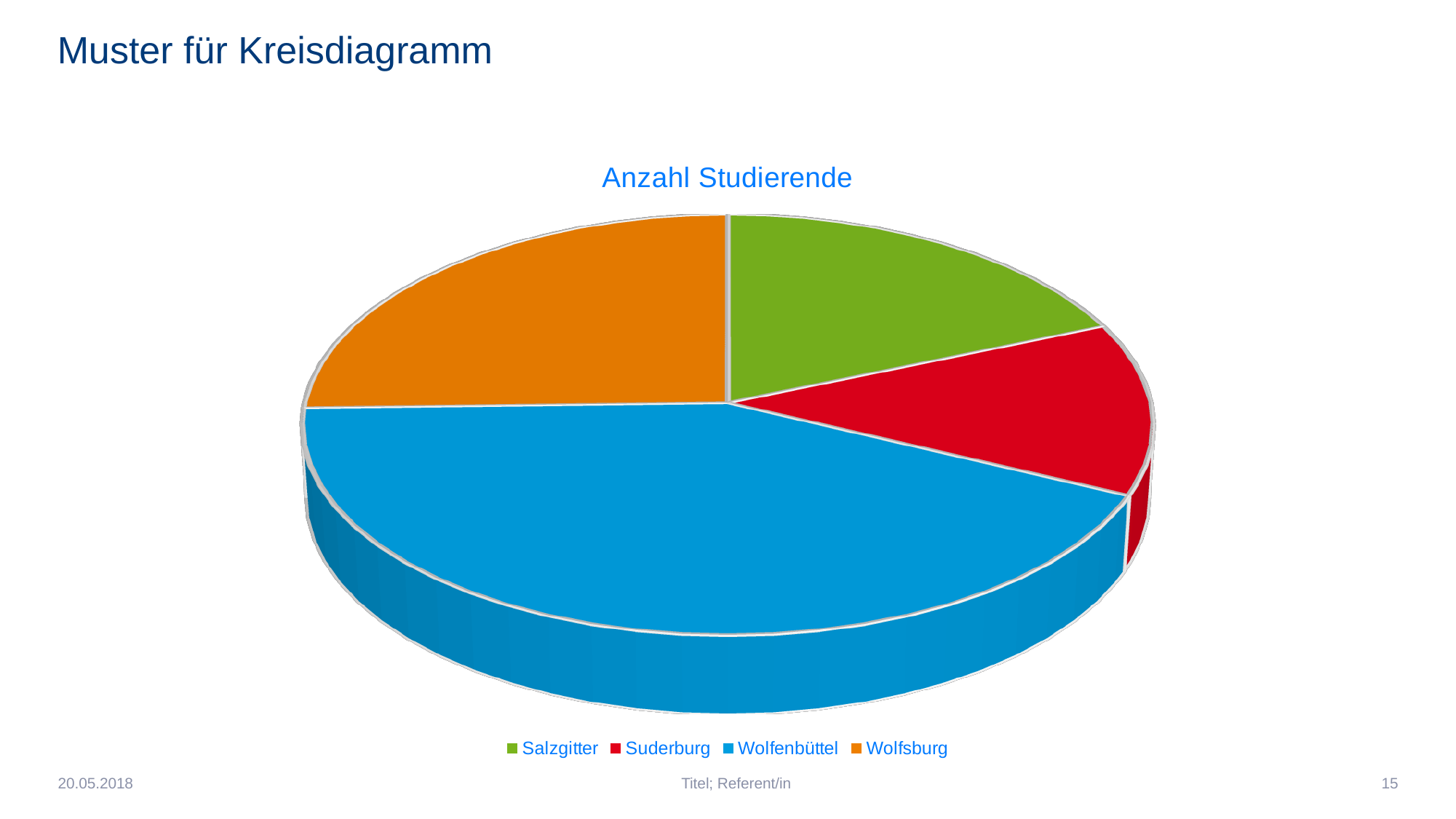

# Muster für Kreisdiagramm

[unsupported chart]

20.05.2018
Titel; Referent/in
15